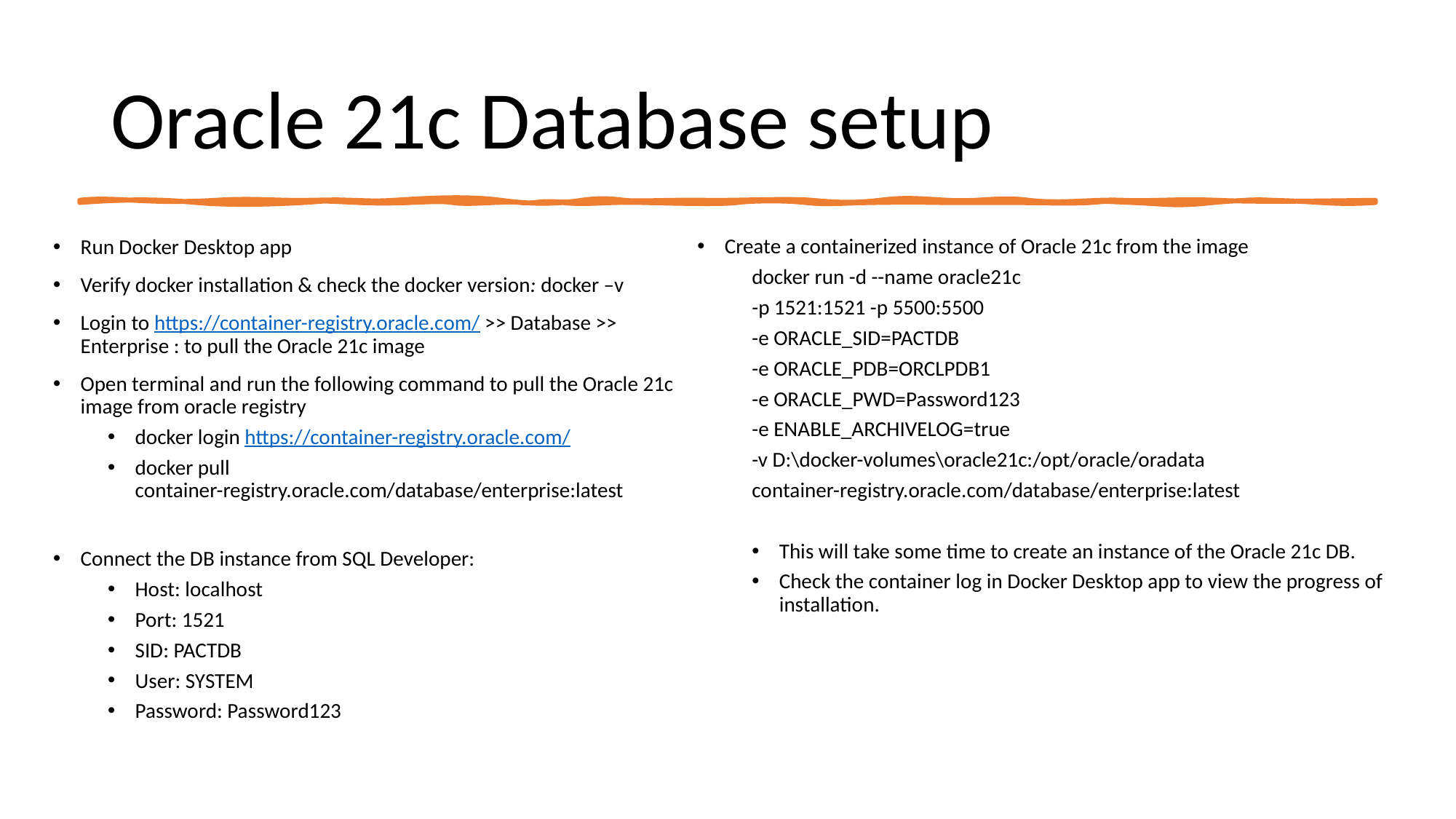

# Oracle 21c Database setup

Run Docker Desktop app
Verify docker installation & check the docker version: docker –v
Login to https://container-registry.oracle.com/ >> Database >> Enterprise : to pull the Oracle 21c image
Open terminal and run the following command to pull the Oracle 21c image from oracle registry
docker login https://container-registry.oracle.com/
docker pull container-registry.oracle.com/database/enterprise:latest

Connect the DB instance from SQL Developer:
Host: localhost
Port: 1521
SID: PACTDB
User: SYSTEM
Password: Password123

Create a containerized instance of Oracle 21c from the image
docker run -d --name oracle21c
-p 1521:1521 -p 5500:5500
-e ORACLE_SID=PACTDB
-e ORACLE_PDB=ORCLPDB1
-e ORACLE_PWD=Password123
-e ENABLE_ARCHIVELOG=true
-v D:\docker-volumes\oracle21c:/opt/oracle/oradata
container-registry.oracle.com/database/enterprise:latest

This will take some time to create an instance of the Oracle 21c DB.
Check the container log in Docker Desktop app to view the progress of installation.